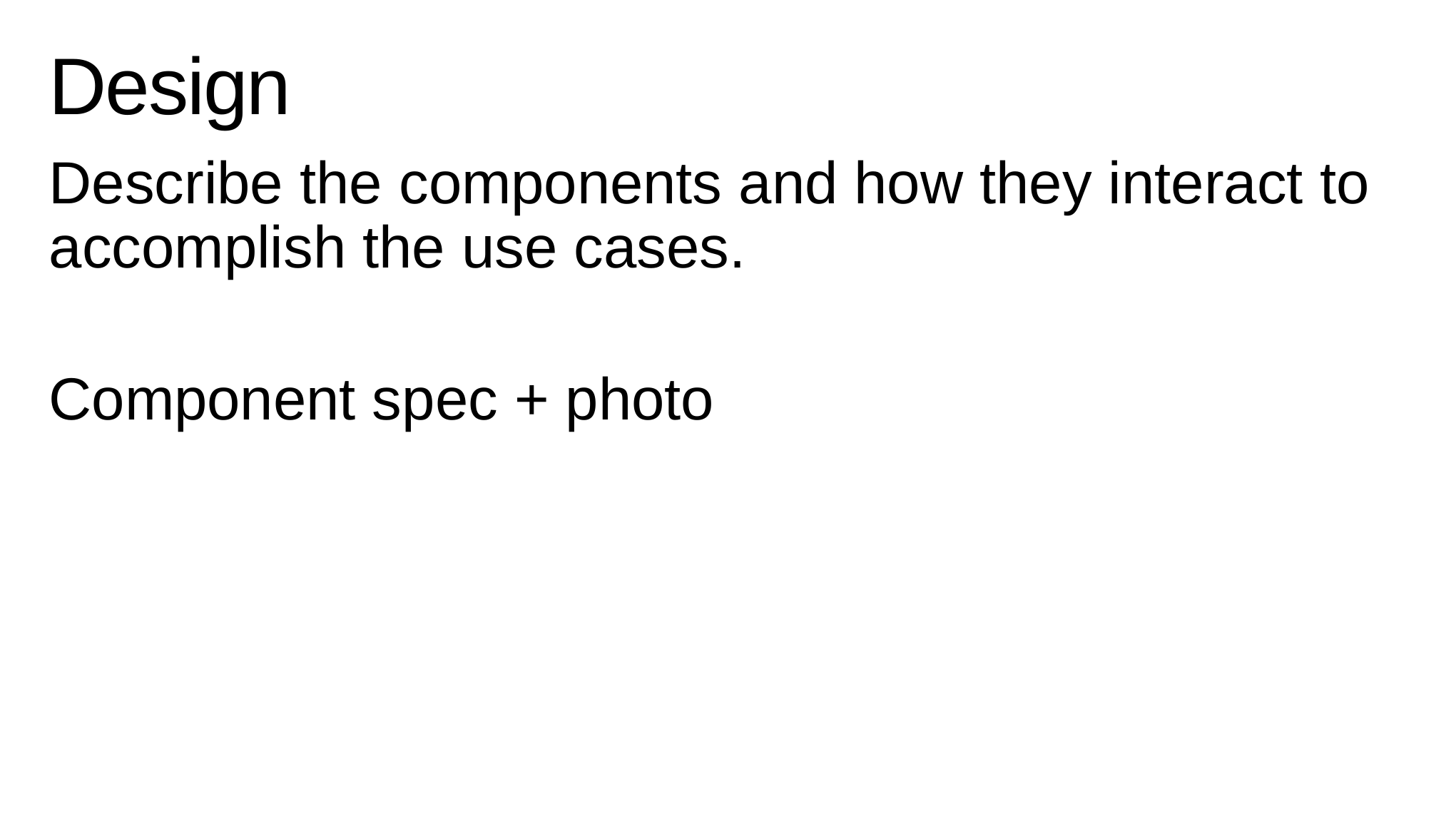

# Design
Describe the components and how they interact to accomplish the use cases.

Component spec + photo